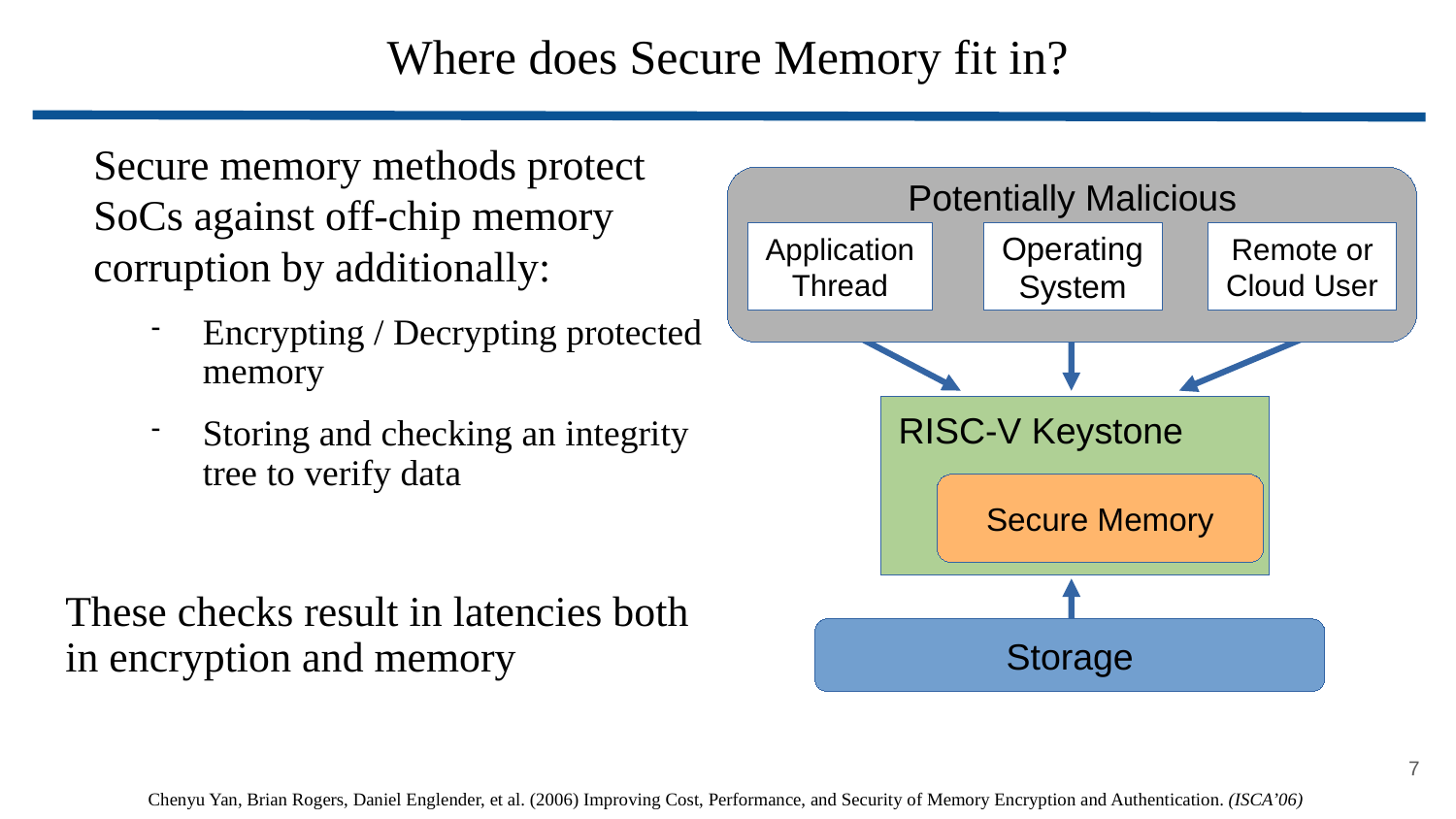

# Where does Secure Memory fit in?
Secure memory methods protect SoCs against off-chip memory corruption by additionally:
Encrypting / Decrypting protected memory
Storing and checking an integrity tree to verify data

These checks result in latencies both in encryption and memory

Potentially Malicious
Application Thread
Operating System
Remote or Cloud User

RISC-V Keystone
Secure Memory

Storage
7
Chenyu Yan, Brian Rogers, Daniel Englender, et al. (2006) Improving Cost, Performance, and Security of Memory Encryption and Authentication. (ISCA’06)